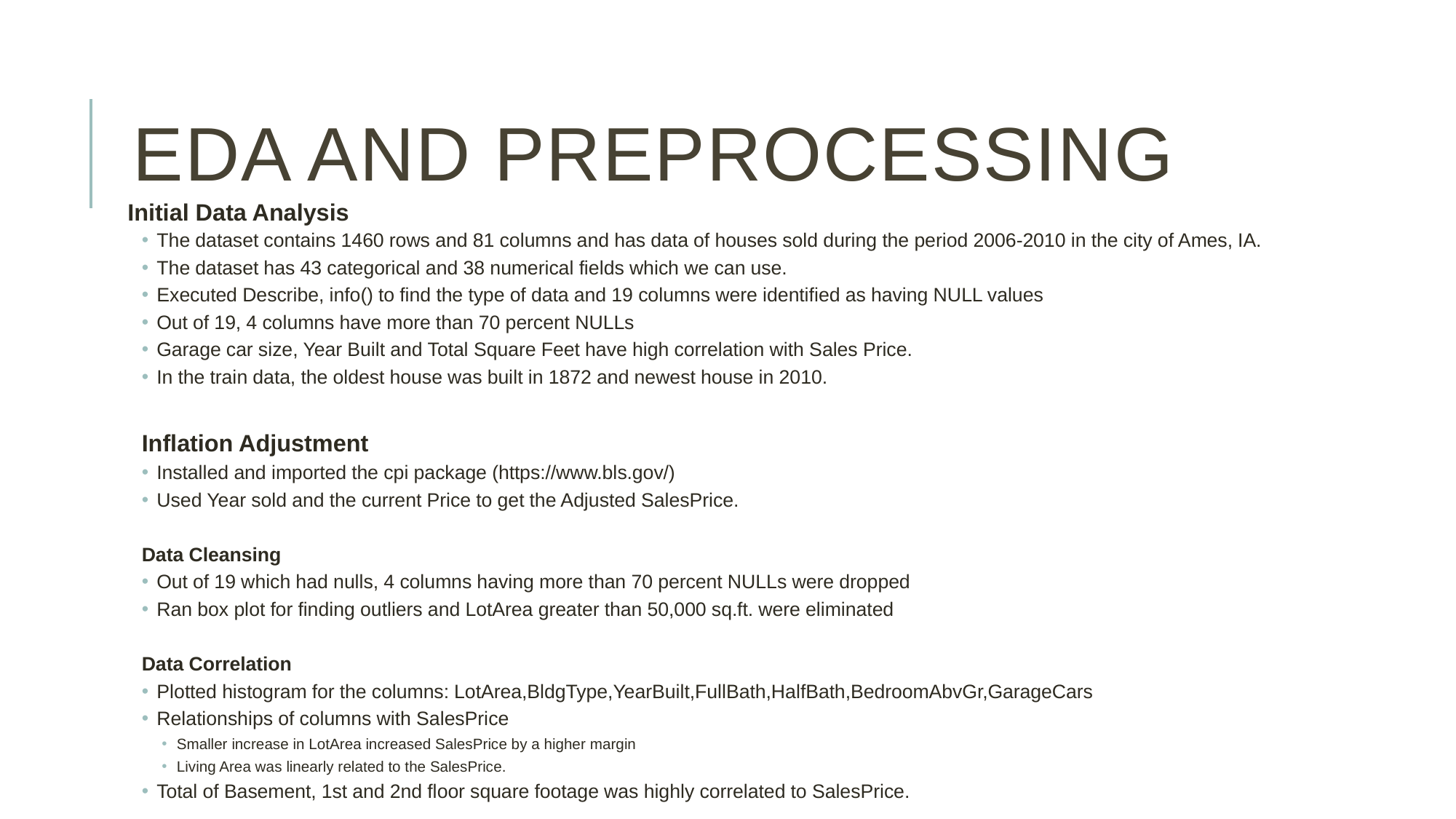

# EDA and Preprocessing
Initial Data Analysis
The dataset contains 1460 rows and 81 columns and has data of houses sold during the period 2006-2010 in the city of Ames, IA.
The dataset has 43 categorical and 38 numerical fields which we can use.
Executed Describe, info() to find the type of data and 19 columns were identified as having NULL values
Out of 19, 4 columns have more than 70 percent NULLs
Garage car size, Year Built and Total Square Feet have high correlation with Sales Price.
In the train data, the oldest house was built in 1872 and newest house in 2010.

Inflation Adjustment
Installed and imported the cpi package (https://www.bls.gov/)
Used Year sold and the current Price to get the Adjusted SalesPrice.

Data Cleansing
Out of 19 which had nulls, 4 columns having more than 70 percent NULLs were dropped
Ran box plot for finding outliers and LotArea greater than 50,000 sq.ft. were eliminated

Data Correlation
Plotted histogram for the columns: LotArea,BldgType,YearBuilt,FullBath,HalfBath,BedroomAbvGr,GarageCars
Relationships of columns with SalesPrice
Smaller increase in LotArea increased SalesPrice by a higher margin
Living Area was linearly related to the SalesPrice.
Total of Basement, 1st and 2nd floor square footage was highly correlated to SalesPrice.